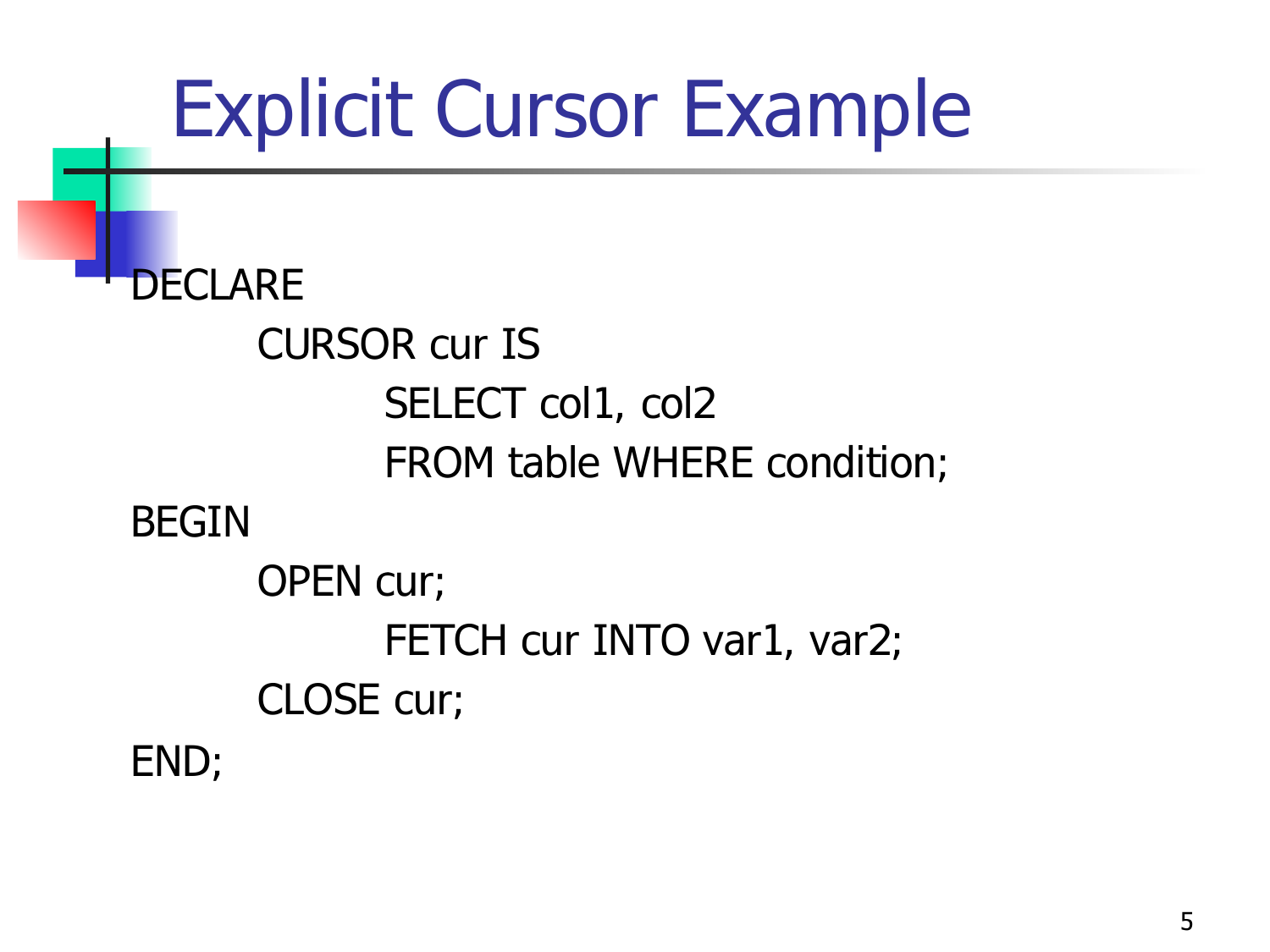

# Explicit Cursor Example
DECLARE
	CURSOR cur IS
		SELECT col1, col2
		FROM table WHERE condition;
BEGIN
	OPEN cur;
		FETCH cur INTO var1, var2;
	CLOSE cur;
END;

5